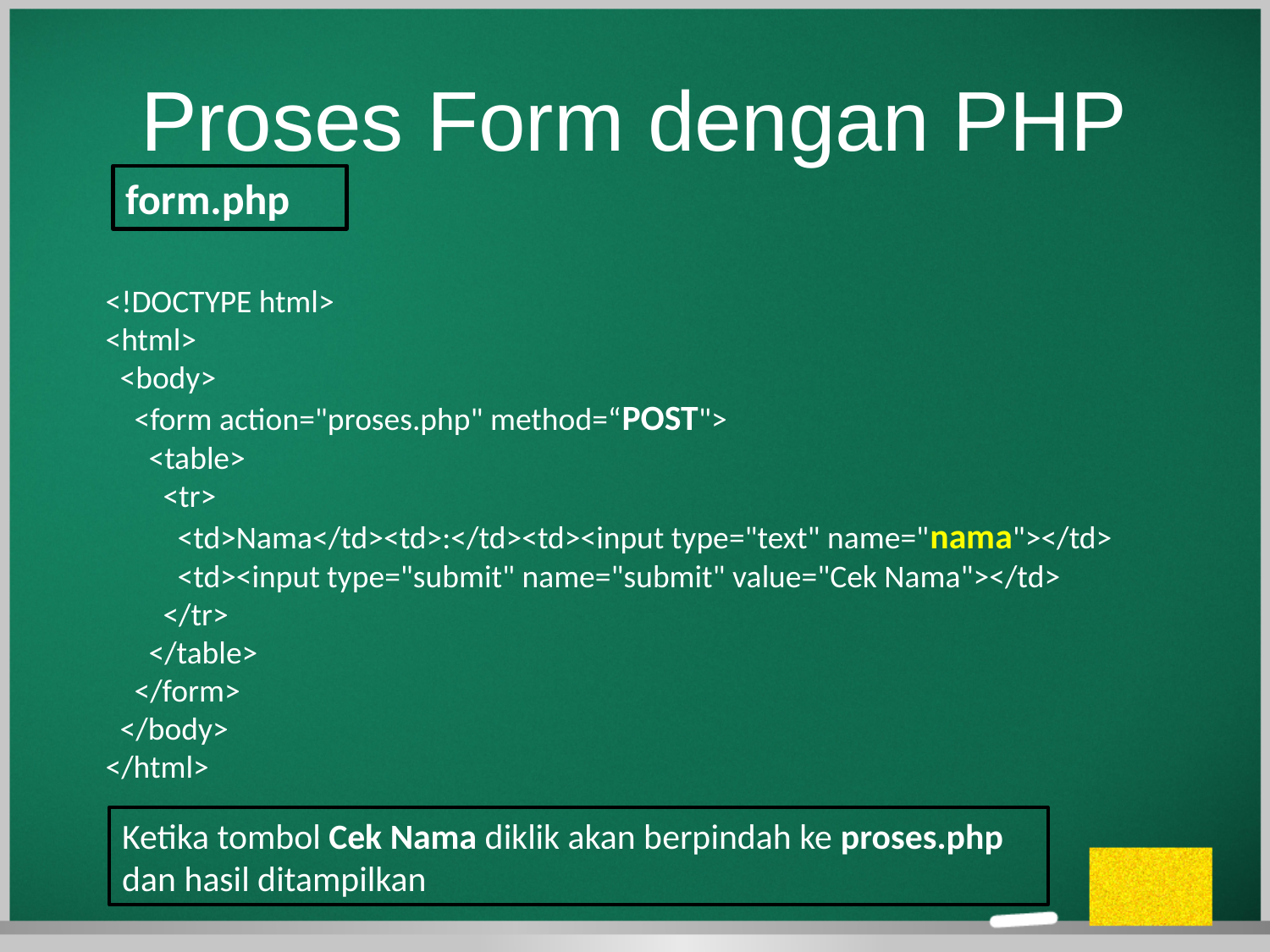

# Proses Form dengan PHP
form.php
<!DOCTYPE html>
<html>
  <body>
    <form action="proses.php" method=“POST">
      <table>
        <tr>
          <td>Nama</td><td>:</td><td><input type="text" name="nama"></td>
          <td><input type="submit" name="submit" value="Cek Nama"></td>
        </tr>
      </table>
    </form>
  </body>
</html>
Ketika tombol Cek Nama diklik akan berpindah ke proses.php dan hasil ditampilkan